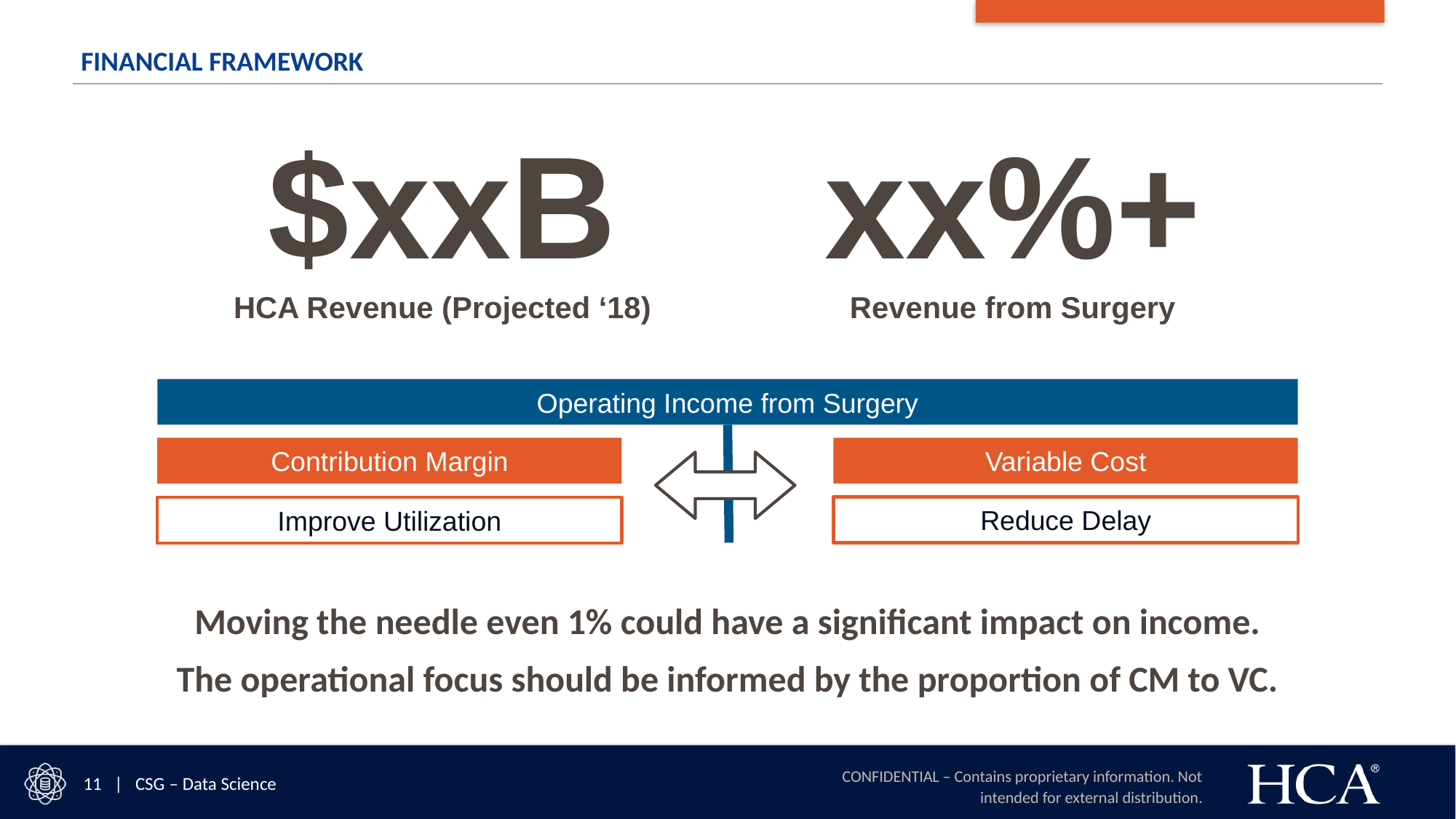

# Financial Framework
$xxB
HCA Revenue (Projected ‘18)
xx%+
Revenue from Surgery
Operating Income from Surgery
Contribution Margin
Variable Cost

Reduce Delay
Improve Utilization
Moving the needle even 1% could have a significant impact on income.
The operational focus should be informed by the proportion of CM to VC.